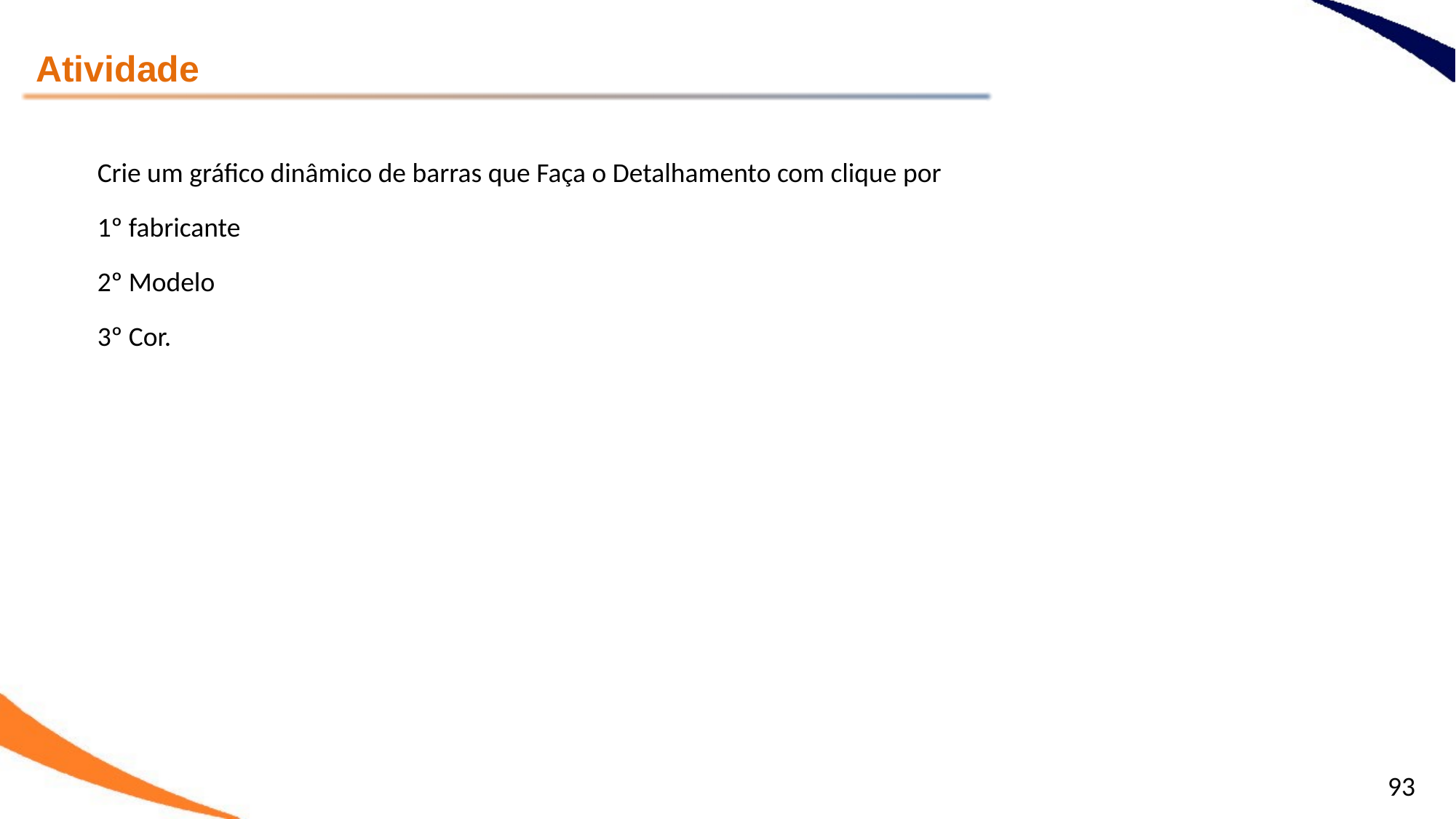

Atividade
Crie um gráfico dinâmico de barras que Faça o Detalhamento com clique por
1º fabricante
2º Modelo
3º Cor.